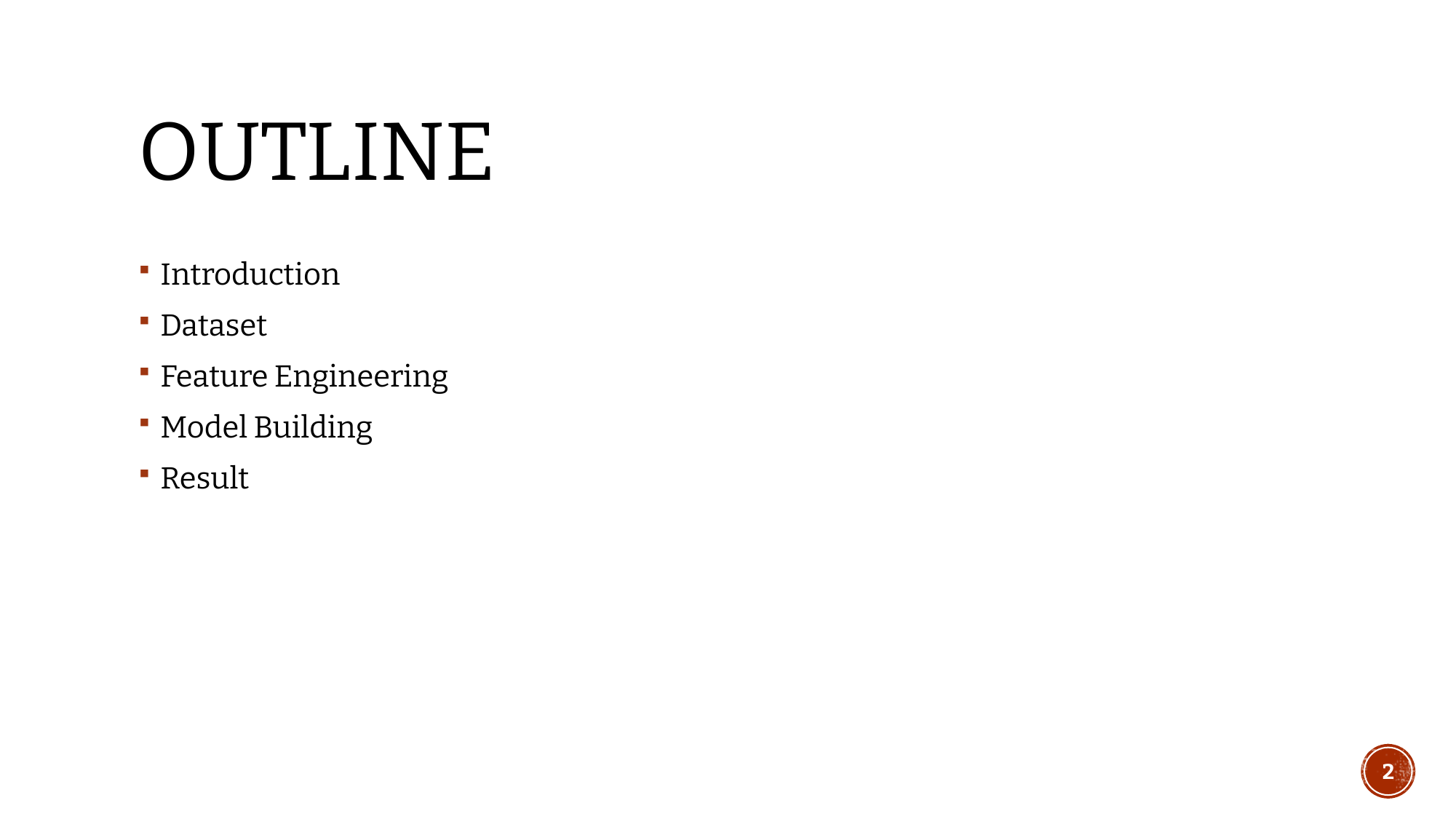

# Outline
Introduction
Dataset
Feature Engineering
Model Building
Result
2